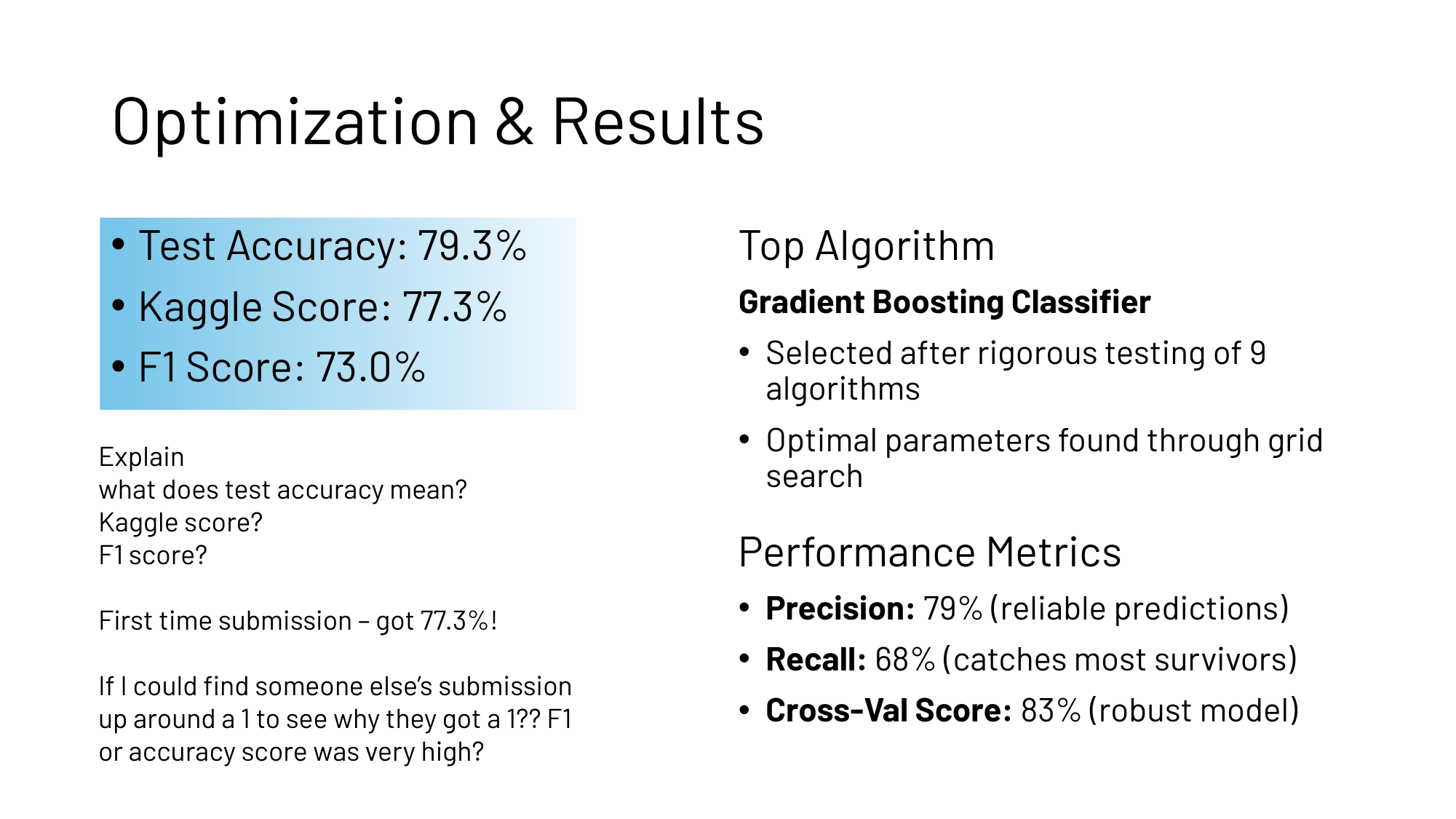

# Optimization & Results
Test Accuracy: 79.3%
Kaggle Score: 77.3%
F1 Score: 73.0%
Top Algorithm
Gradient Boosting Classifier
Selected after rigorous testing of 9 algorithms
Optimal parameters found through grid search

Explain
what does test accuracy mean?
Kaggle score?
F1 score?

First time submission – got 77.3%!

If I could find someone else’s submission up around a 1 to see why they got a 1?? F1 or accuracy score was very high?
Performance Metrics
Precision: 79% (reliable predictions)
Recall: 68% (catches most survivors)
Cross-Val Score: 83% (robust model)